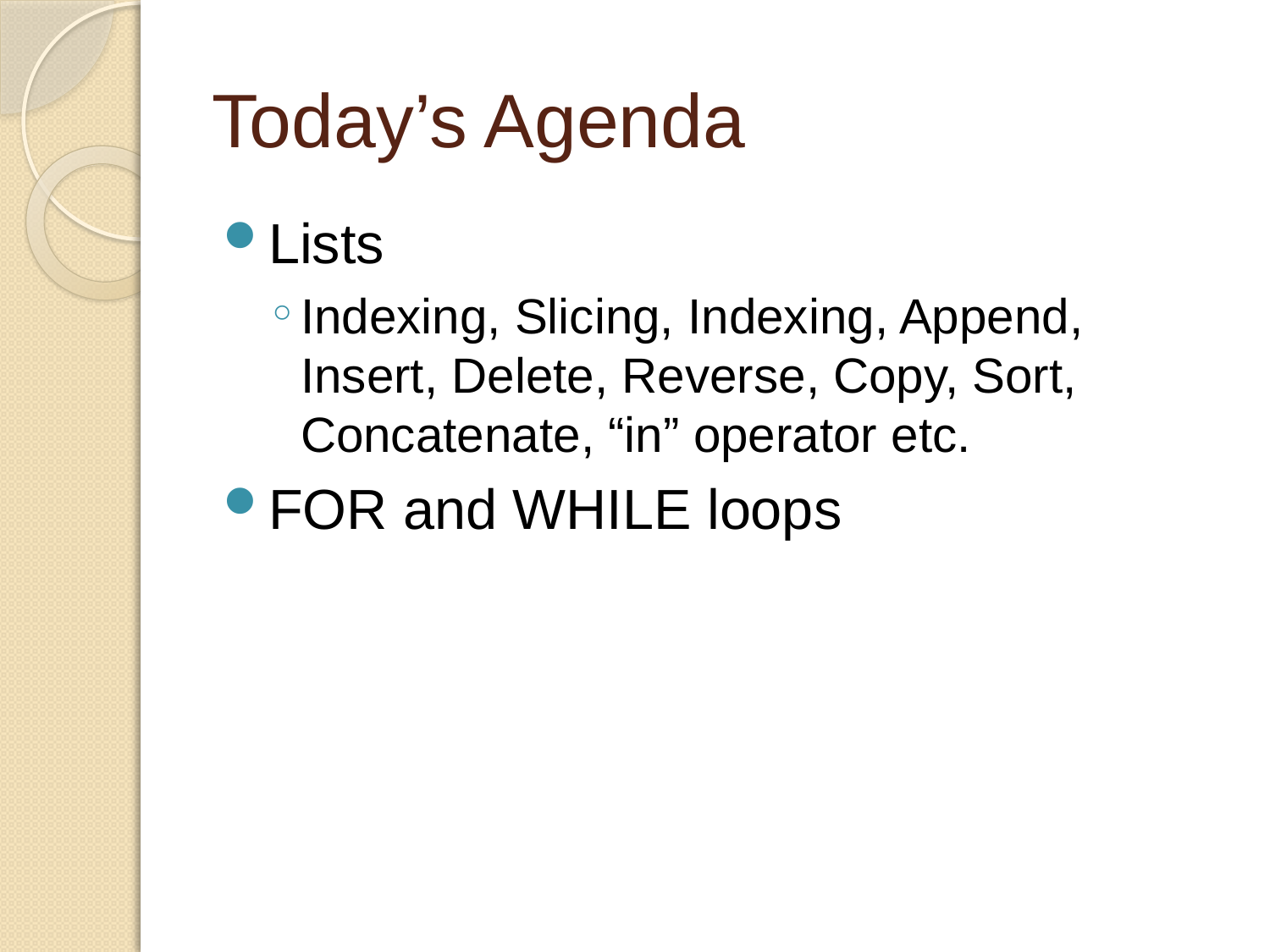

# Today’s Agenda
Lists
Indexing, Slicing, Indexing, Append, Insert, Delete, Reverse, Copy, Sort, Concatenate, “in” operator etc.
FOR and WHILE loops